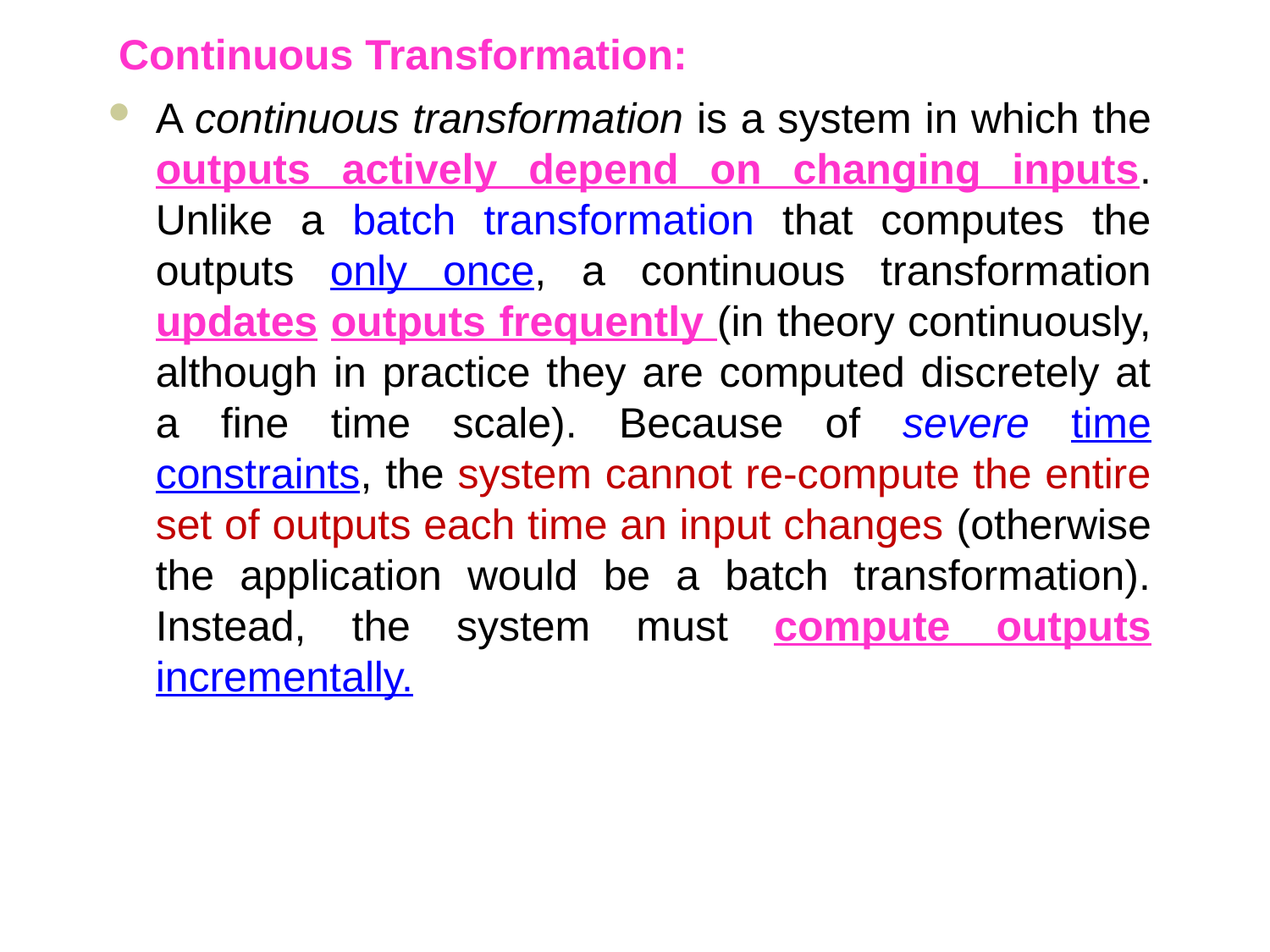

# Continuous Transformation:
A continuous transformation is a system in which the outputs actively depend on changing inputs. Unlike a batch transformation that computes the outputs only once, a continuous transformation updates outputs frequently (in theory continuously, although in practice they are computed discretely at a fine time scale). Because of severe time constraints, the system cannot re-compute the entire set of outputs each time an input changes (otherwise the application would be a batch transformation). Instead, the system must compute outputs incrementally.